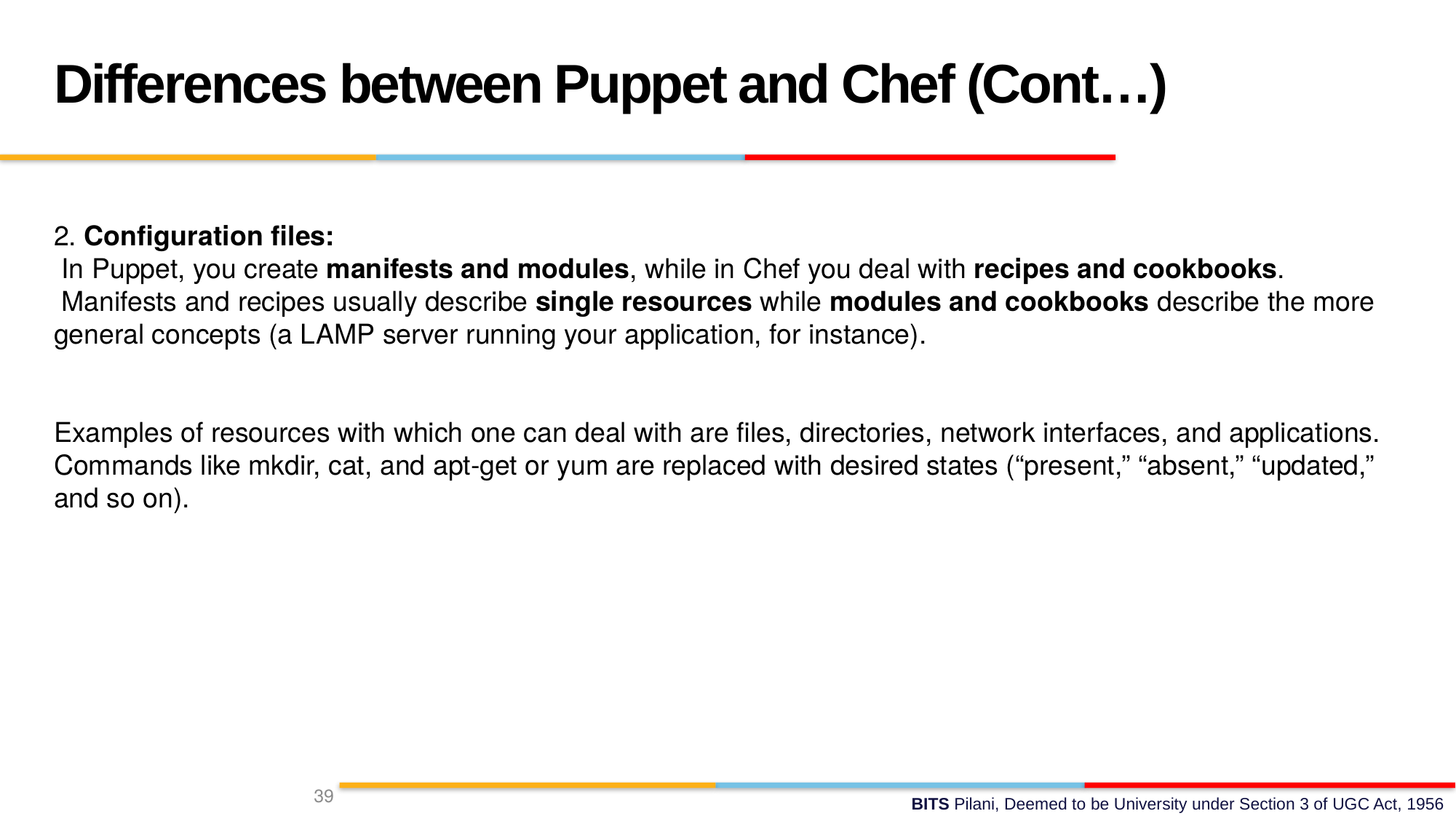

Differences between Puppet and Chef (Cont…)
2. Configuration files:
 In Puppet, you create manifests and modules, while in Chef you deal with recipes and cookbooks.
 Manifests and recipes usually describe single resources while modules and cookbooks describe the more
general concepts (a LAMP server running your application, for instance).

Examples of resources with which one can deal with are files, directories, network interfaces, and applications. Commands like mkdir, cat, and apt-get or yum are replaced with desired states (“present,” “absent,” “updated,” and so on).

39